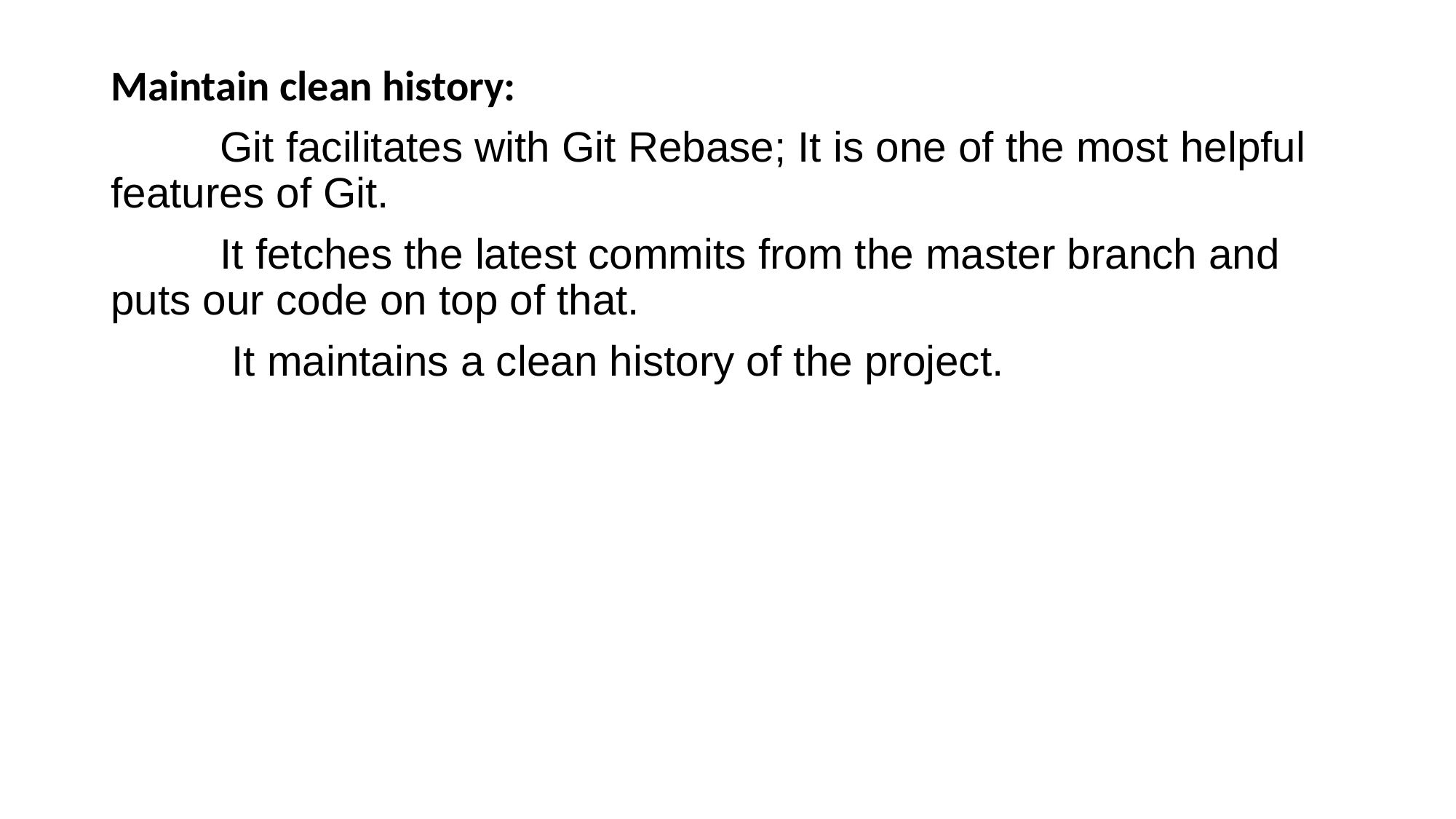

Maintain clean history:
	Git facilitates with Git Rebase; It is one of the most helpful features of Git.
	It fetches the latest commits from the master branch and puts our code on top of that.
	 It maintains a clean history of the project.